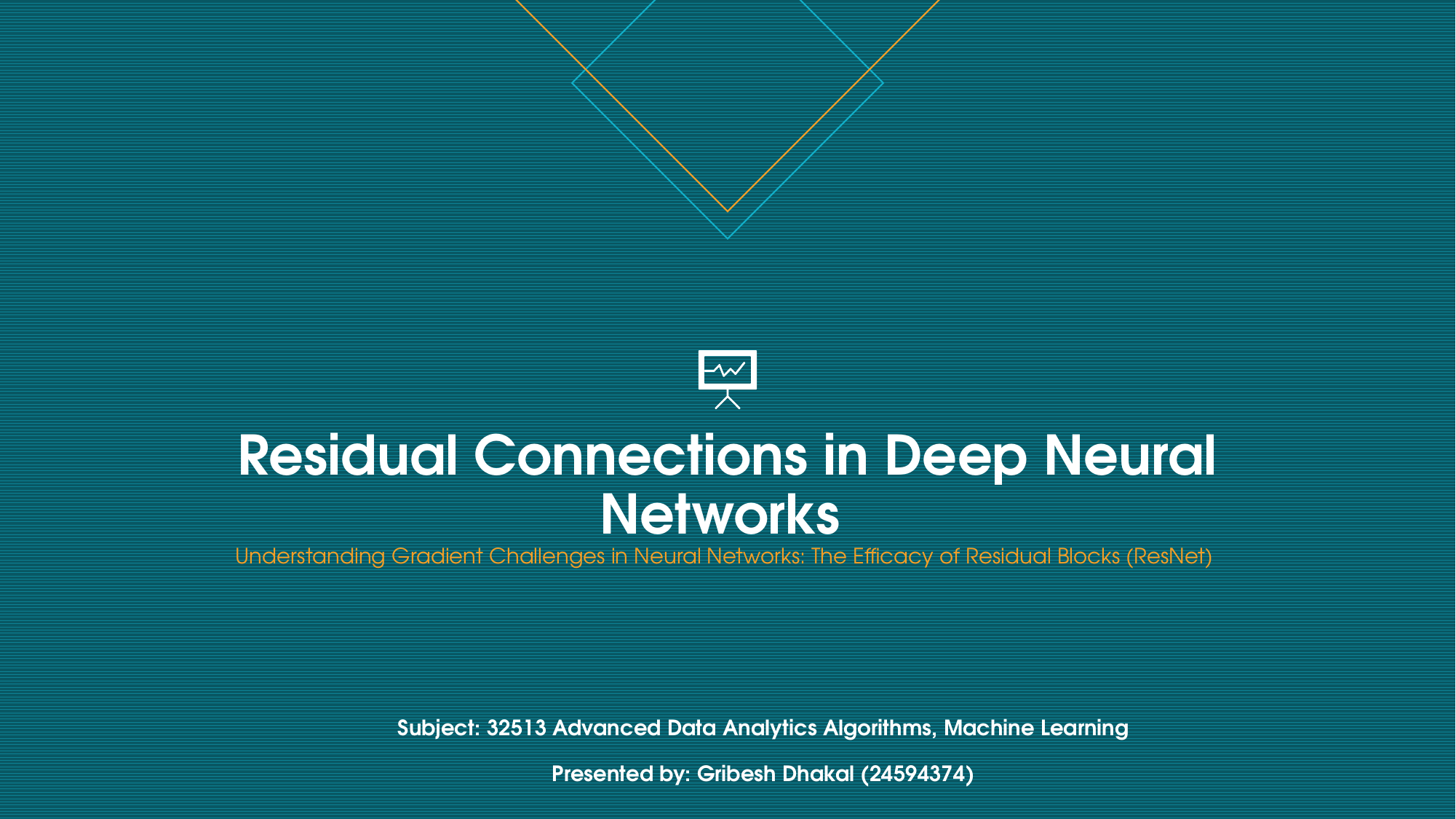

# Residual Connections in Deep Neural Networks Understanding Gradient Challenges in Neural Networks: The Efficacy of Residual Blocks (ResNet)
Subject: 32513 Advanced Data Analytics Algorithms, Machine Learning

Presented by: Gribesh Dhakal (24594374)